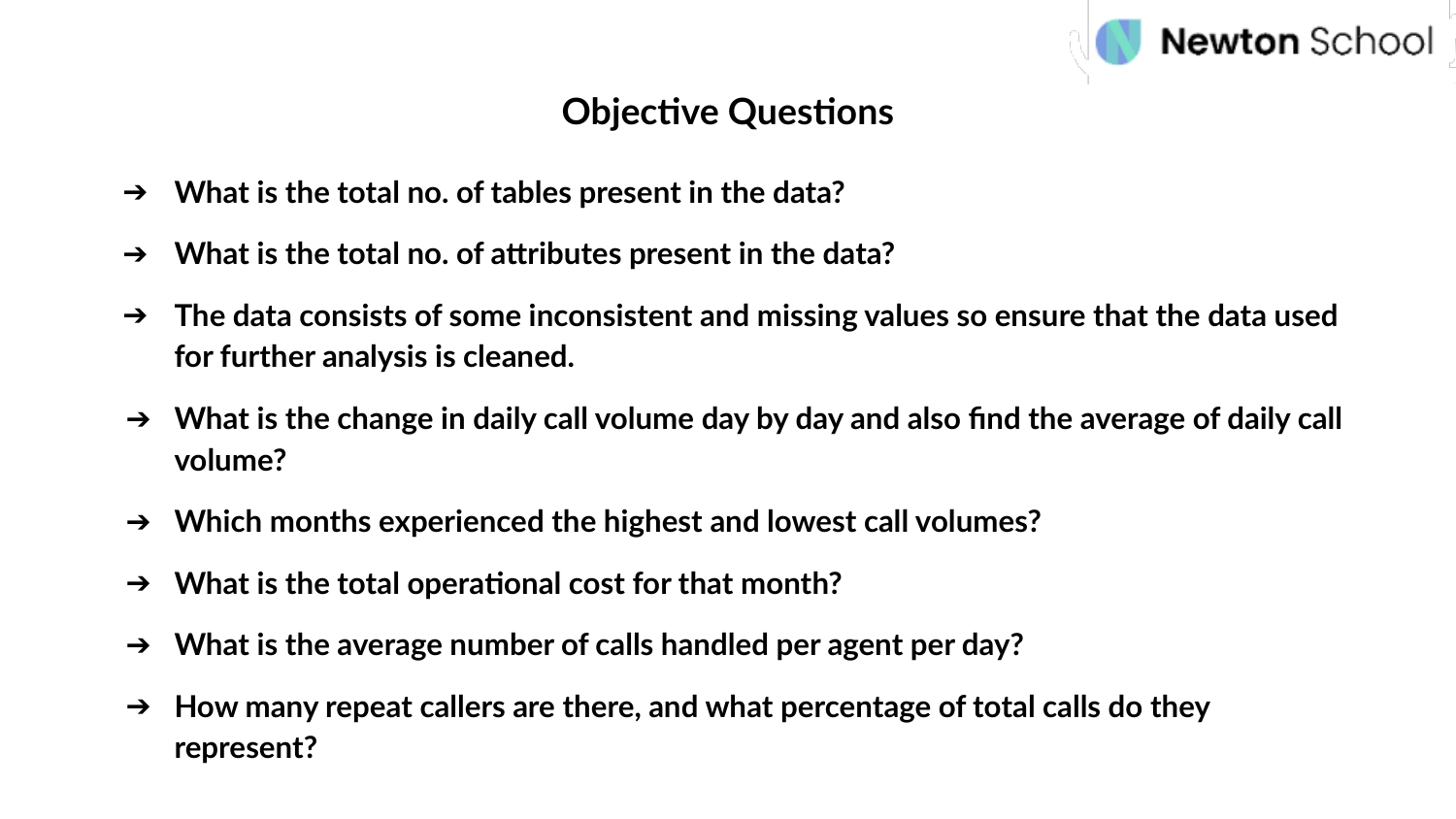

Objective Questions
What is the total no. of tables present in the data?
What is the total no. of attributes present in the data?
The data consists of some inconsistent and missing values so ensure that the data used for further analysis is cleaned.
What is the change in daily call volume day by day and also find the average of daily call volume?
Which months experienced the highest and lowest call volumes?
What is the total operational cost for that month?
What is the average number of calls handled per agent per day?
How many repeat callers are there, and what percentage of total calls do they represent?